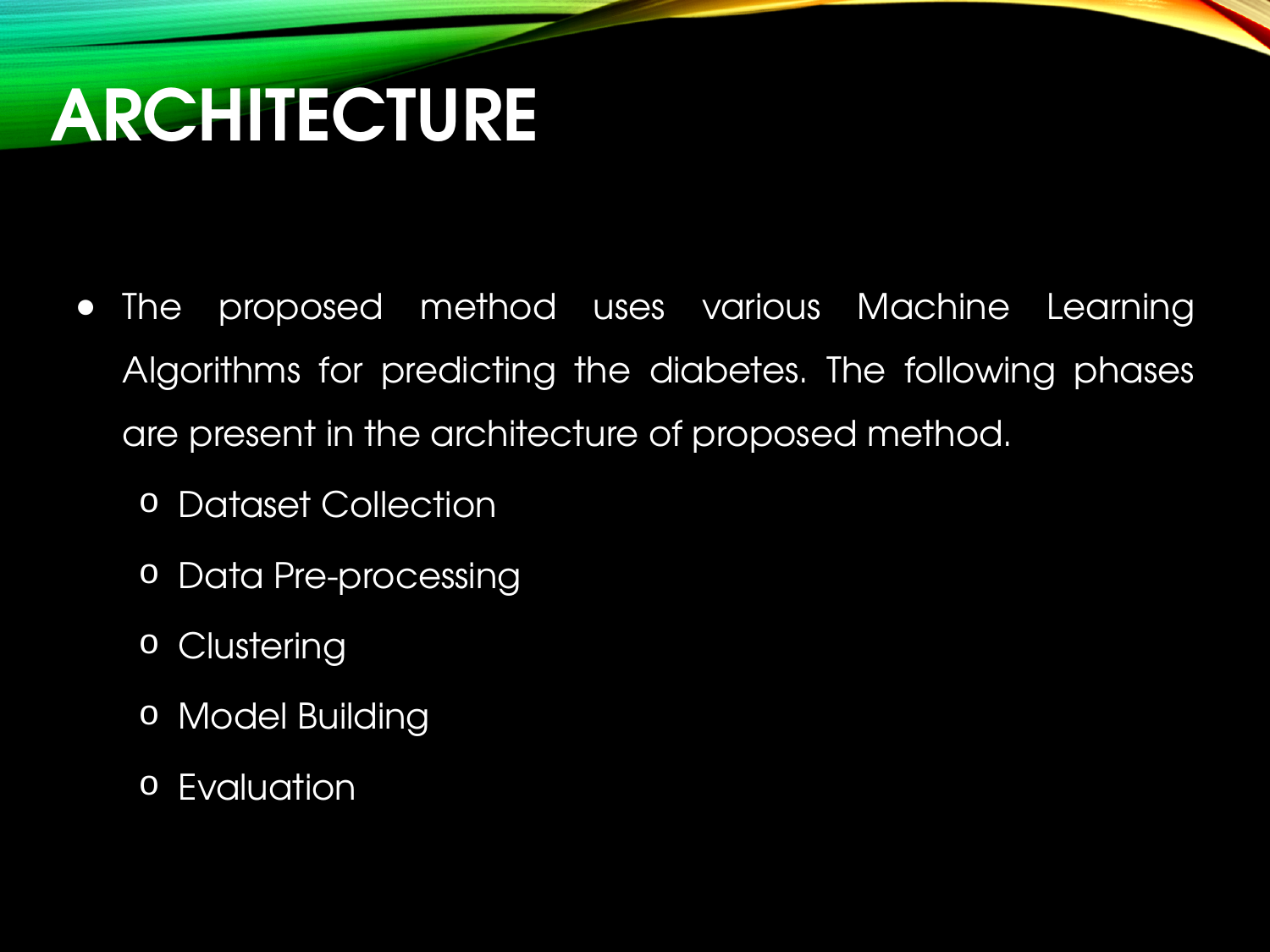

# ARCHITECTURE
The proposed method uses various Machine Learning Algorithms for predicting the diabetes. The following phases are present in the architecture of proposed method.
Dataset Collection
Data Pre-processing
Clustering
Model Building
Evaluation